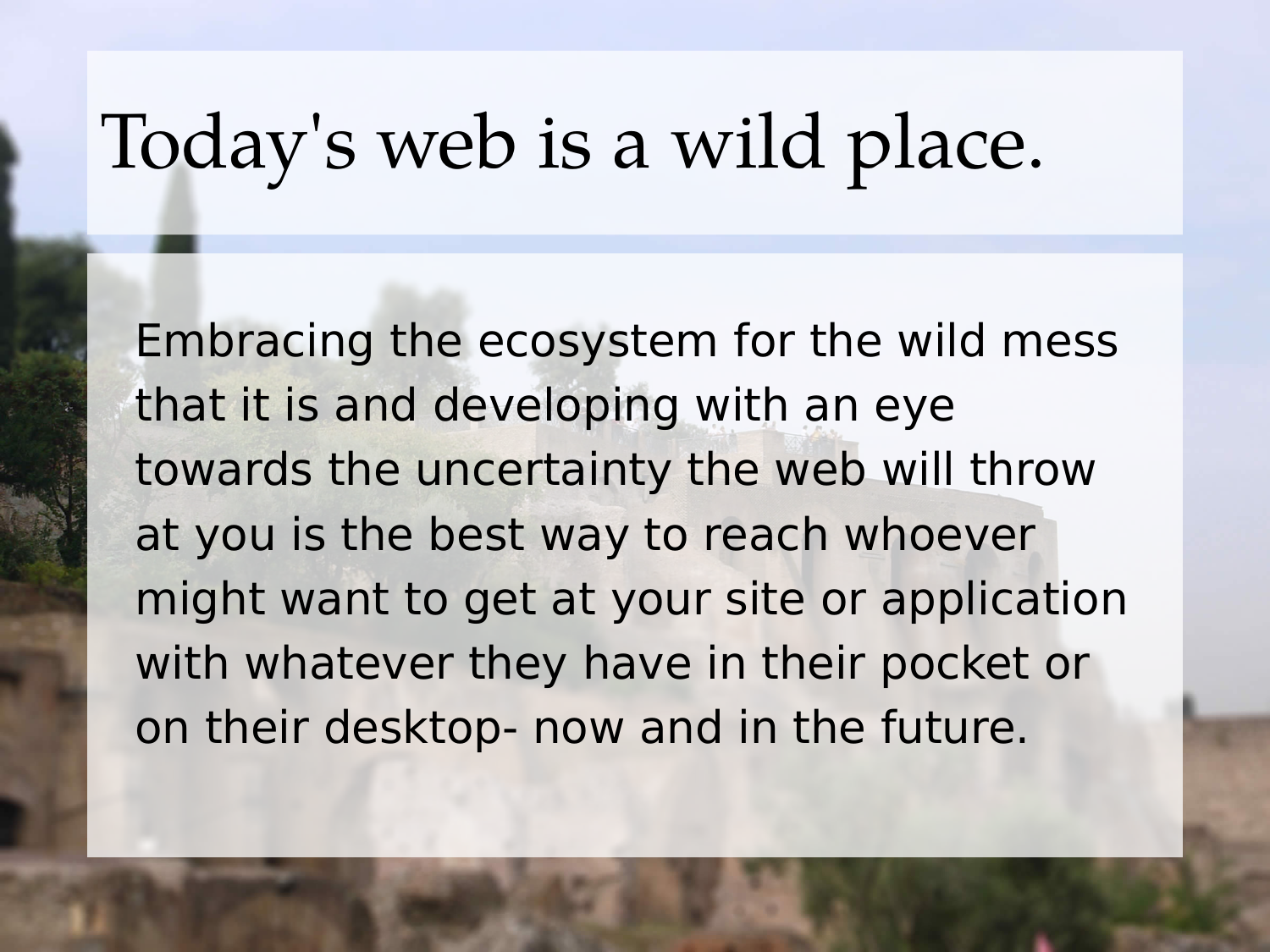

# Today's web is a wild place.
Embracing the ecosystem for the wild mess that it is and developing with an eye towards the uncertainty the web will throw at you is the best way to reach whoever might want to get at your site or application with whatever they have in their pocket or on their desktop- now and in the future.